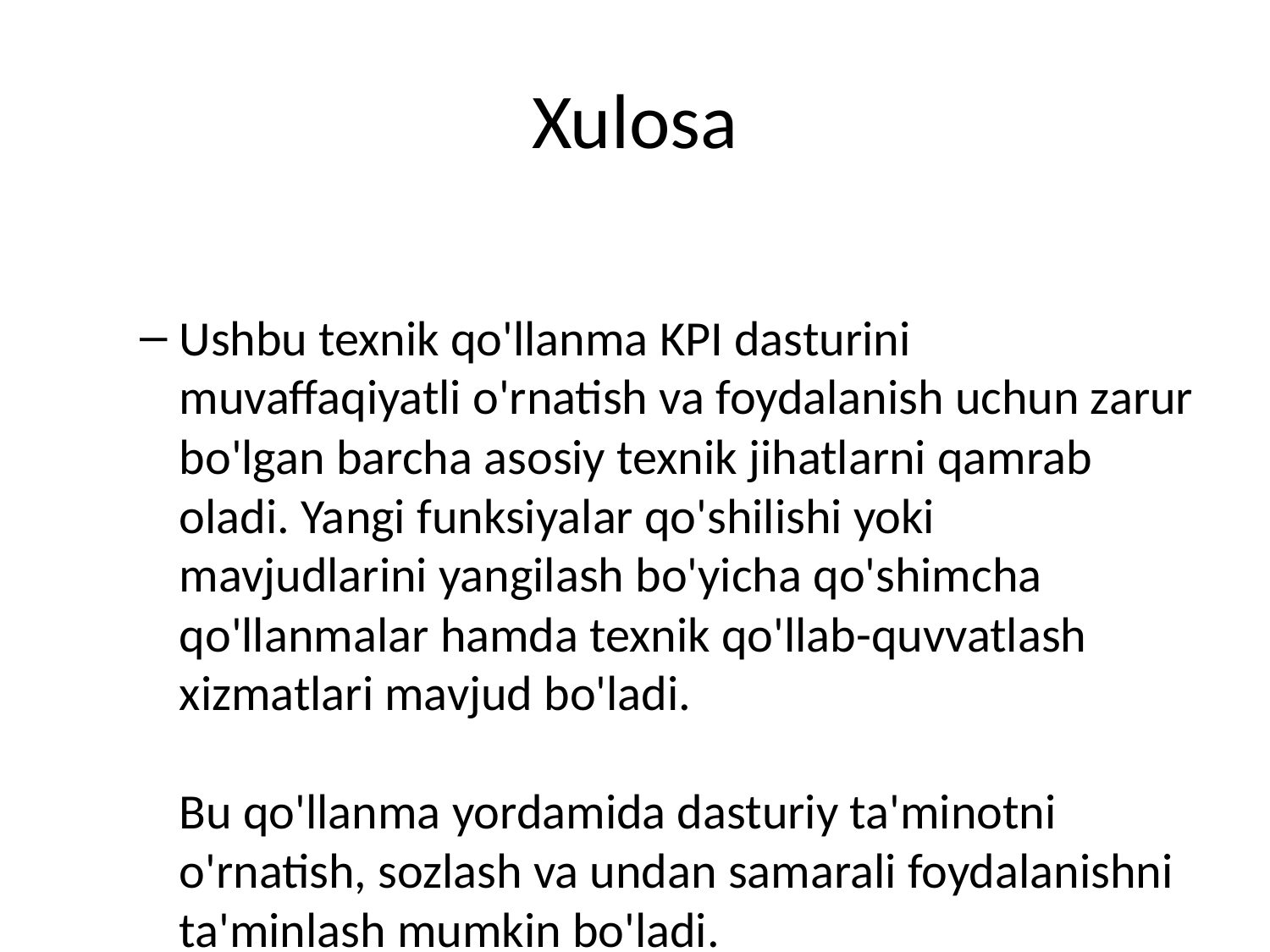

# Xulosa

Ushbu texnik qo'llanma KPI dasturini muvaffaqiyatli o'rnatish va foydalanish uchun zarur bo'lgan barcha asosiy texnik jihatlarni qamrab oladi. Yangi funksiyalar qo'shilishi yoki mavjudlarini yangilash bo'yicha qo'shimcha qo'llanmalar hamda texnik qo'llab-quvvatlash xizmatlari mavjud bo'ladi.
Bu qo'llanma yordamida dasturiy ta'minotni o'rnatish, sozlash va undan samarali foydalanishni ta'minlash mumkin bo'ladi.